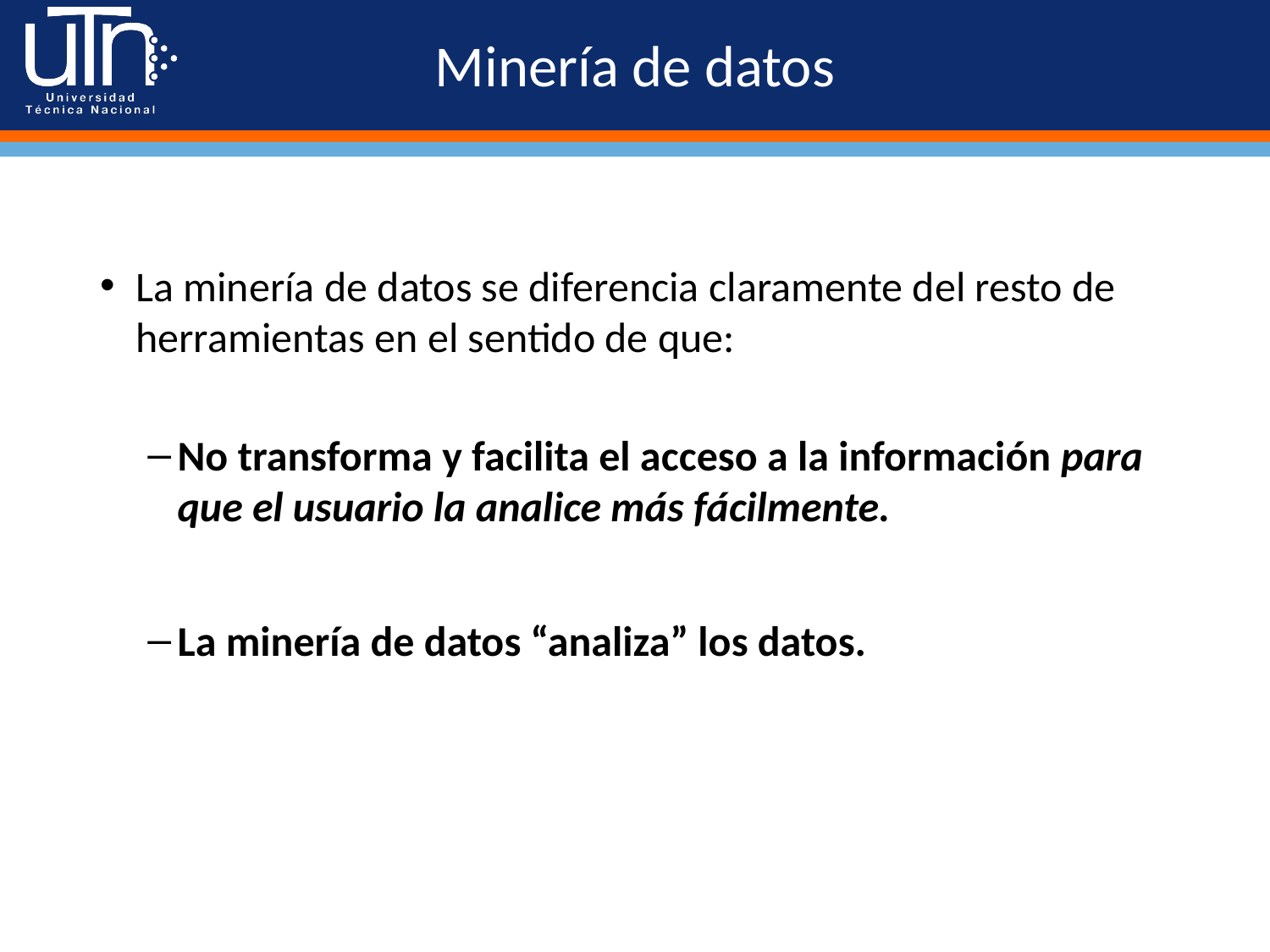

# Minería de datos
La minería de datos se diferencia claramente del resto de herramientas en el sentido de que:

No transforma y facilita el acceso a la información para que el usuario la analice más fácilmente.

La minería de datos “analiza” los datos.